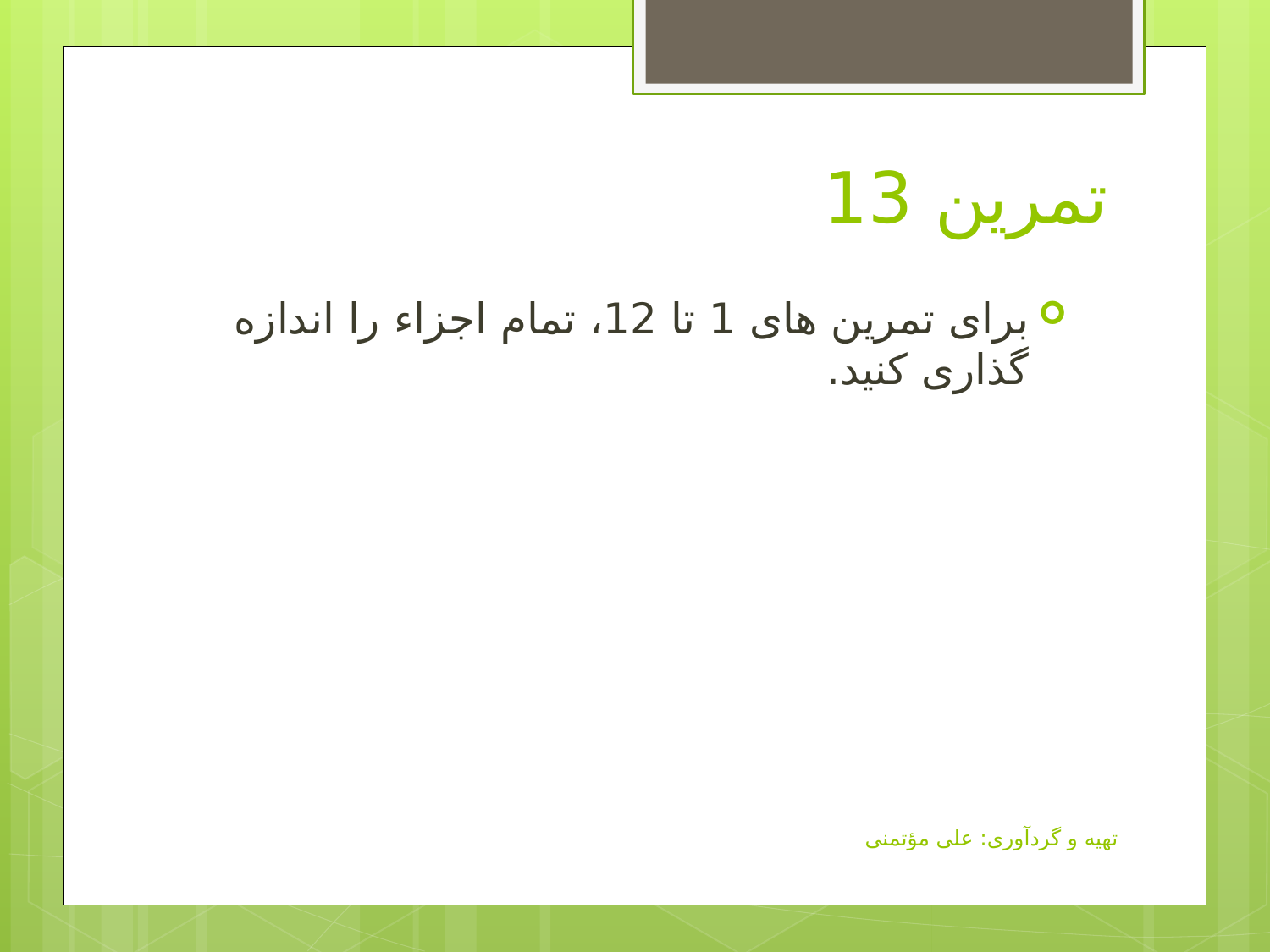

# تمرین 13
برای تمرین های 1 تا 12، تمام اجزاء را اندازه گذاری کنید.

تهیه و گردآوری: علی مؤتمنی